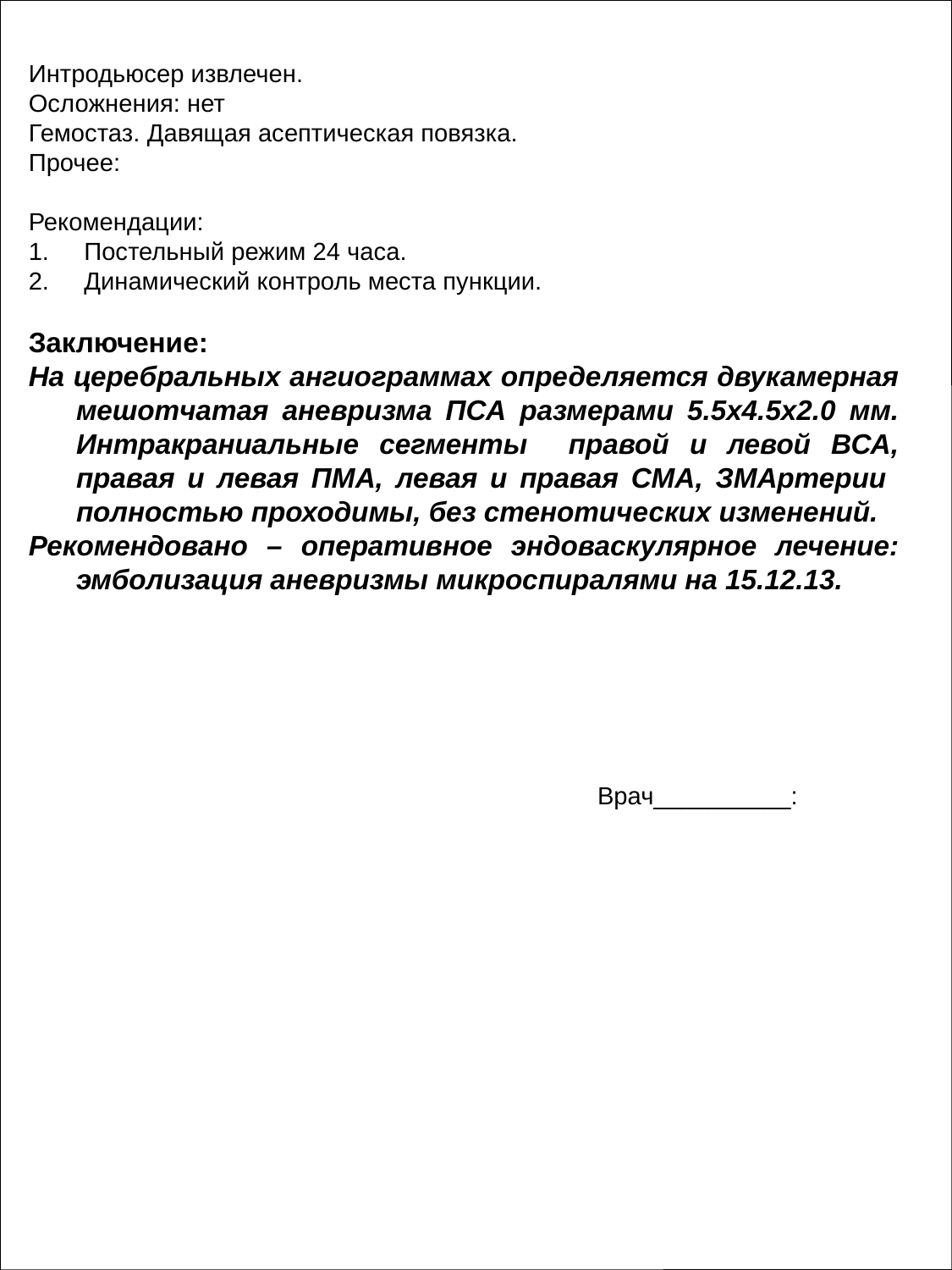

Интродьюсер извлечен.
Осложнения: нет
Гемостаз. Давящая асептическая повязка.
Прочее:

Рекомендации:
1.     Постельный режим 24 часа.
2.     Динамический контроль места пункции.

Заключение:
На церебральных ангиограммах определяется двукамерная мешотчатая аневризма ПСА размерами 5.5х4.5х2.0 мм. Интракраниальные сегменты  правой и левой ВСА, правая и левая ПМА, левая и правая СМА, ЗМАртерии  полностью проходимы, без стенотических изменений.
Рекомендовано – оперативное эндоваскулярное лечение: эмболизация аневризмы микроспиралями на 15.12.13.

Врач__________: